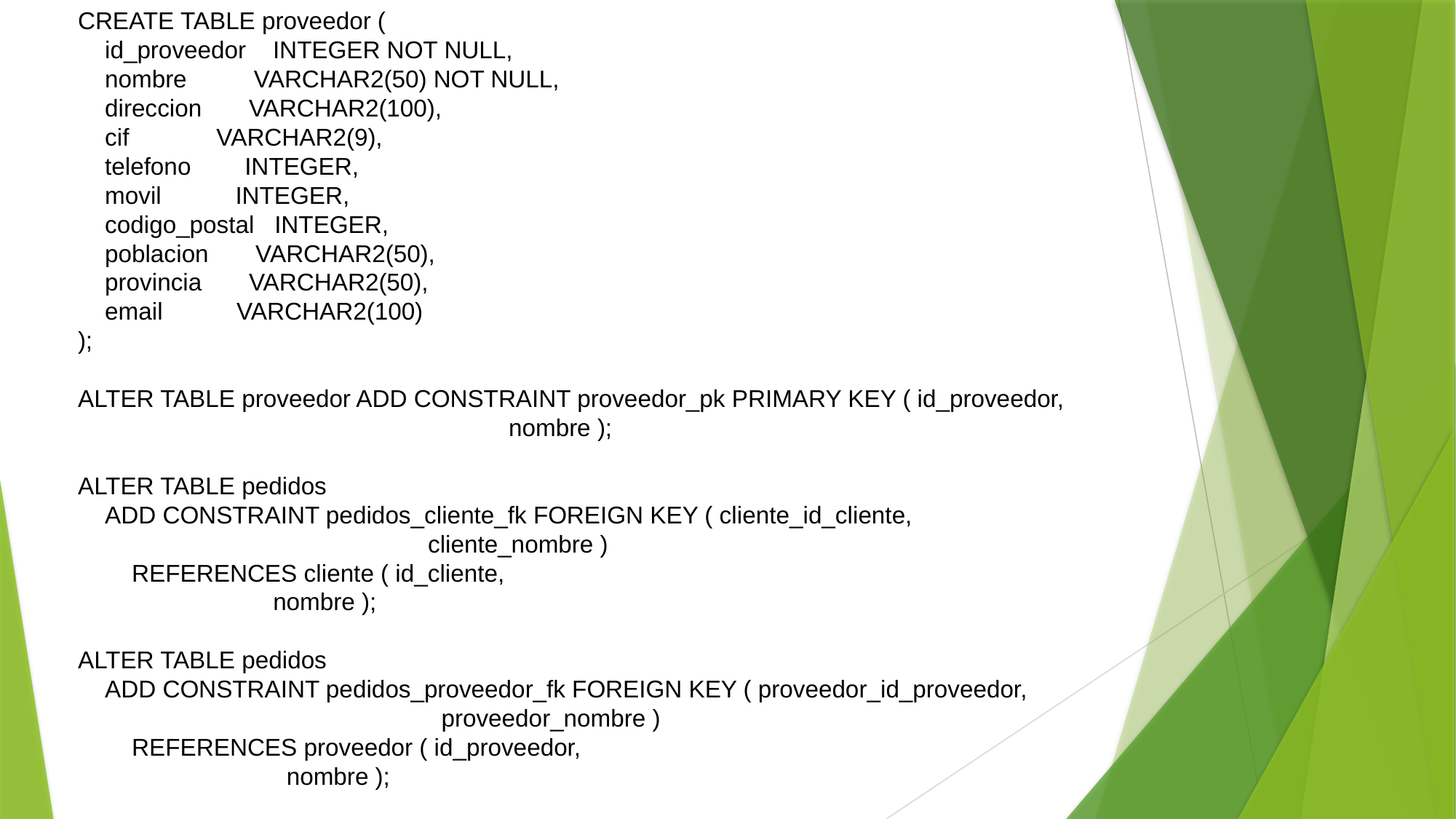

CREATE TABLE proveedor (
    id_proveedor    INTEGER NOT NULL,
    nombre          VARCHAR2(50) NOT NULL,
    direccion       VARCHAR2(100),
    cif             VARCHAR2(9),
    telefono        INTEGER,
    movil           INTEGER,
    codigo_postal   INTEGER,
    poblacion       VARCHAR2(50),
    provincia       VARCHAR2(50),
    email           VARCHAR2(100)
);

ALTER TABLE proveedor ADD CONSTRAINT proveedor_pk PRIMARY KEY ( id_proveedor,
                                                                nombre );

ALTER TABLE pedidos
    ADD CONSTRAINT pedidos_cliente_fk FOREIGN KEY ( cliente_id_cliente,
                                                    cliente_nombre )
        REFERENCES cliente ( id_cliente,
                             nombre );

ALTER TABLE pedidos
    ADD CONSTRAINT pedidos_proveedor_fk FOREIGN KEY ( proveedor_id_proveedor,
                                                      proveedor_nombre )
        REFERENCES proveedor ( id_proveedor,
                               nombre );